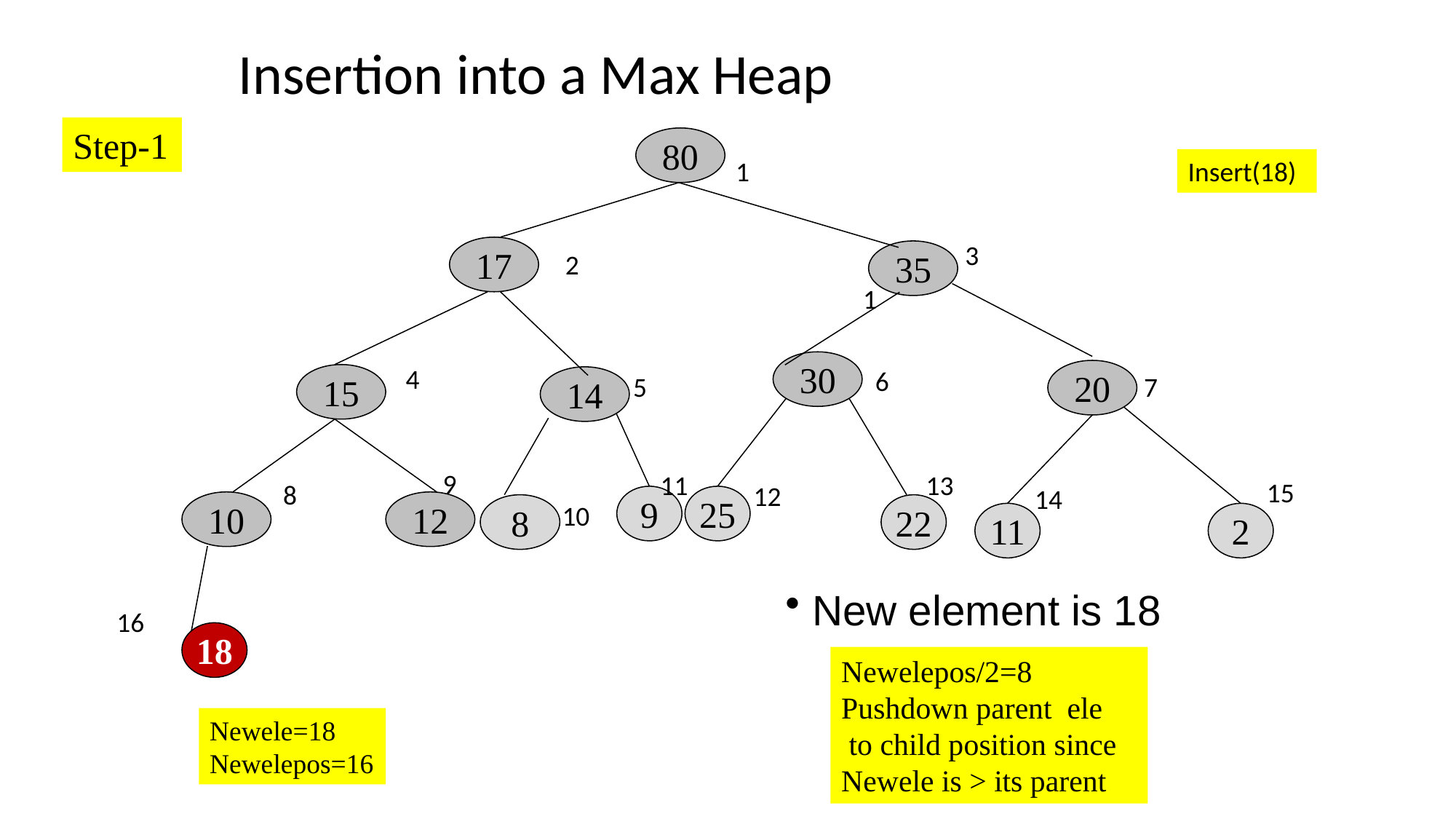

# Insertion into a Max Heap
Step-1
80

17
35

30
20
15
14

10
12
8
1
Insert(18)
3
2
1
4
6
5
7
9
11
13
15
8
12
14
9
25
10
22
11
2
 New element is 18
16
18
Newelepos/2=8
Pushdown parent  ele
 to child position since
Newele is > its parent
Newele=18
Newelepos=16